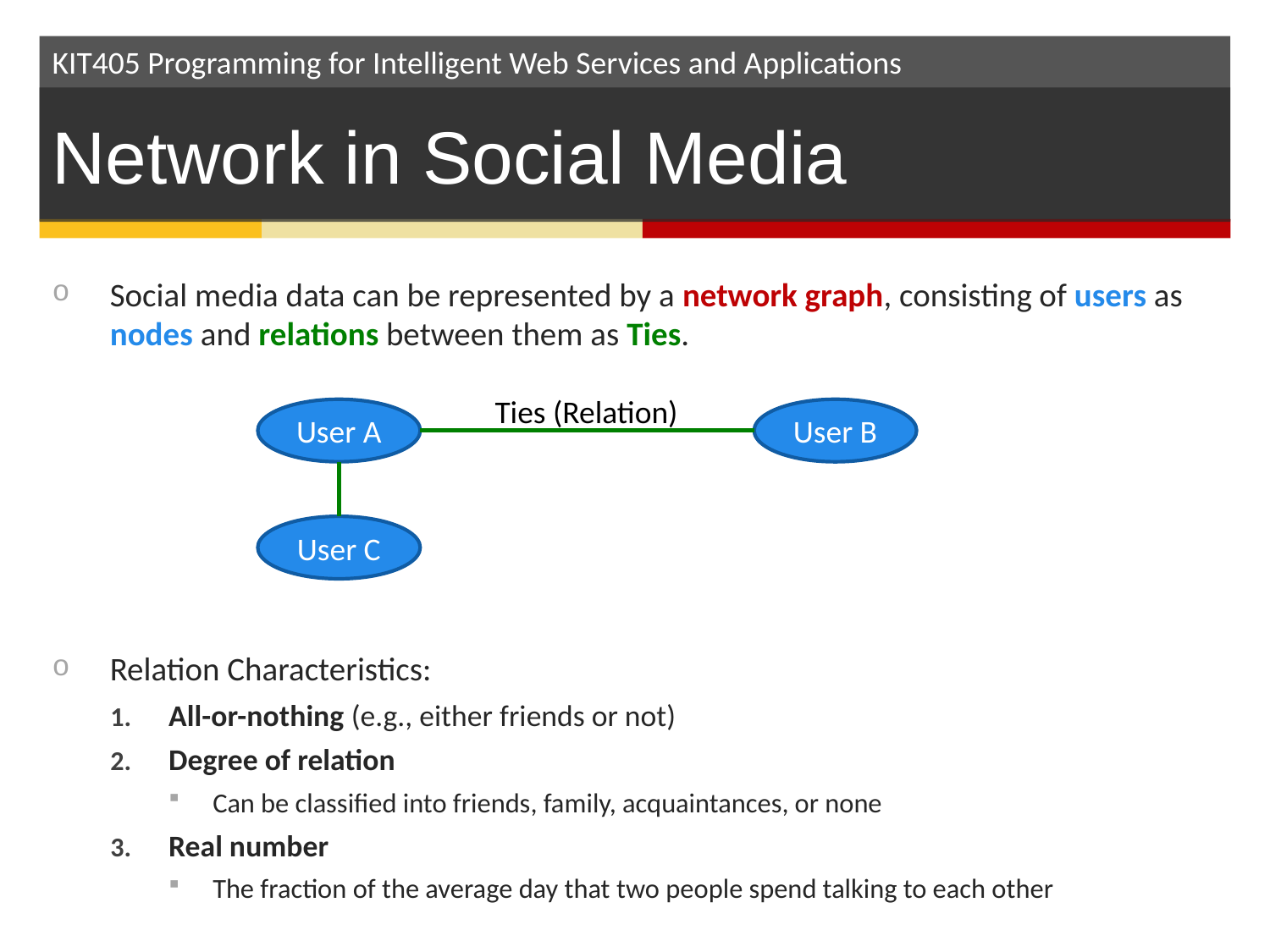

# Network in Social Media
Social media data can be represented by a network graph, consisting of users as nodes and relations between them as Ties.

Relation Characteristics:
All-or-nothing (e.g., either friends or not)
Degree of relation
Can be classified into friends, family, acquaintances, or none
Real number
The fraction of the average day that two people spend talking to each other
Ties (Relation)
User A
User B
User C